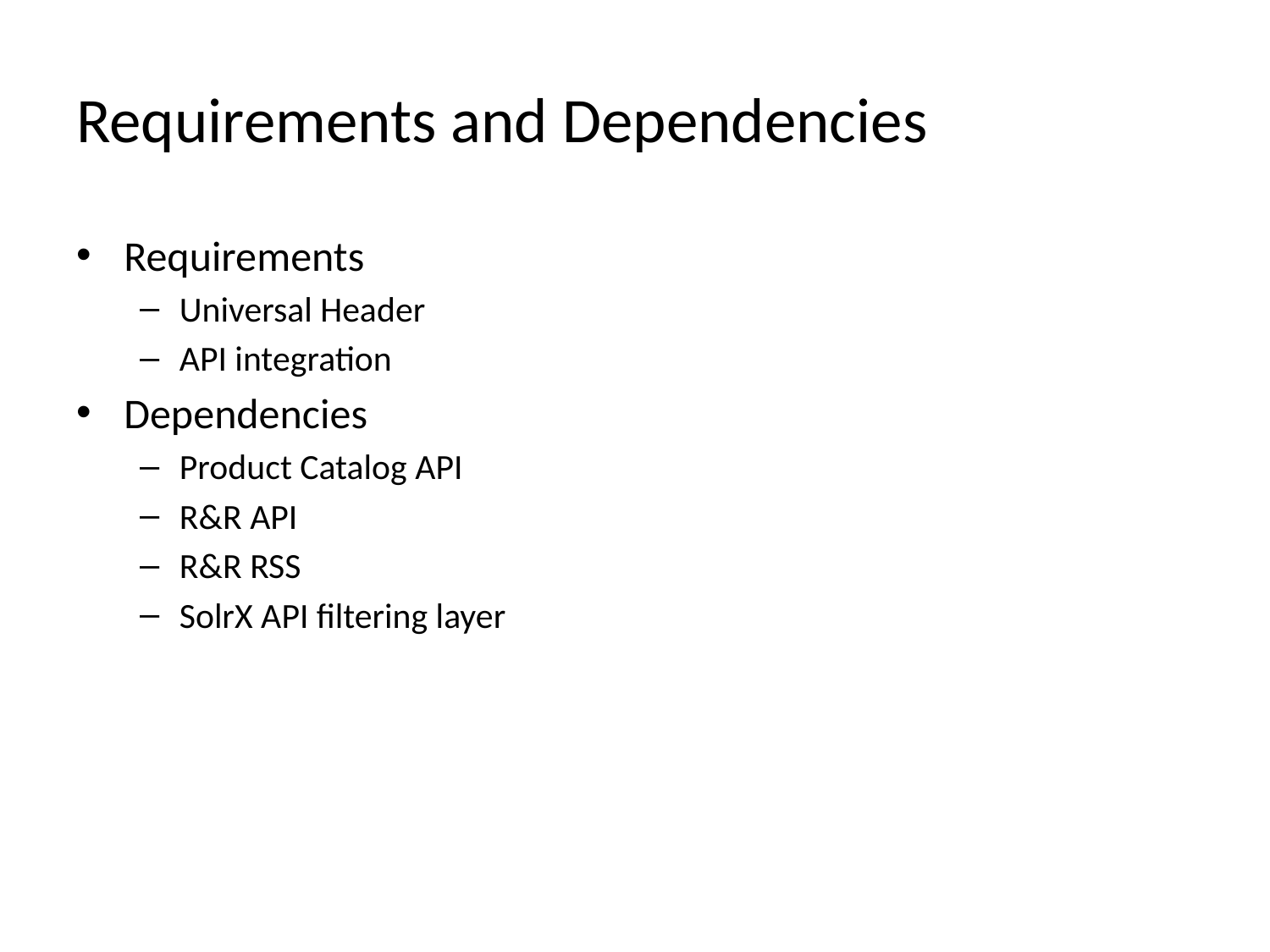

# Requirements and Dependencies
Requirements
Universal Header
API integration
Dependencies
Product Catalog API
R&R API
R&R RSS
SolrX API filtering layer